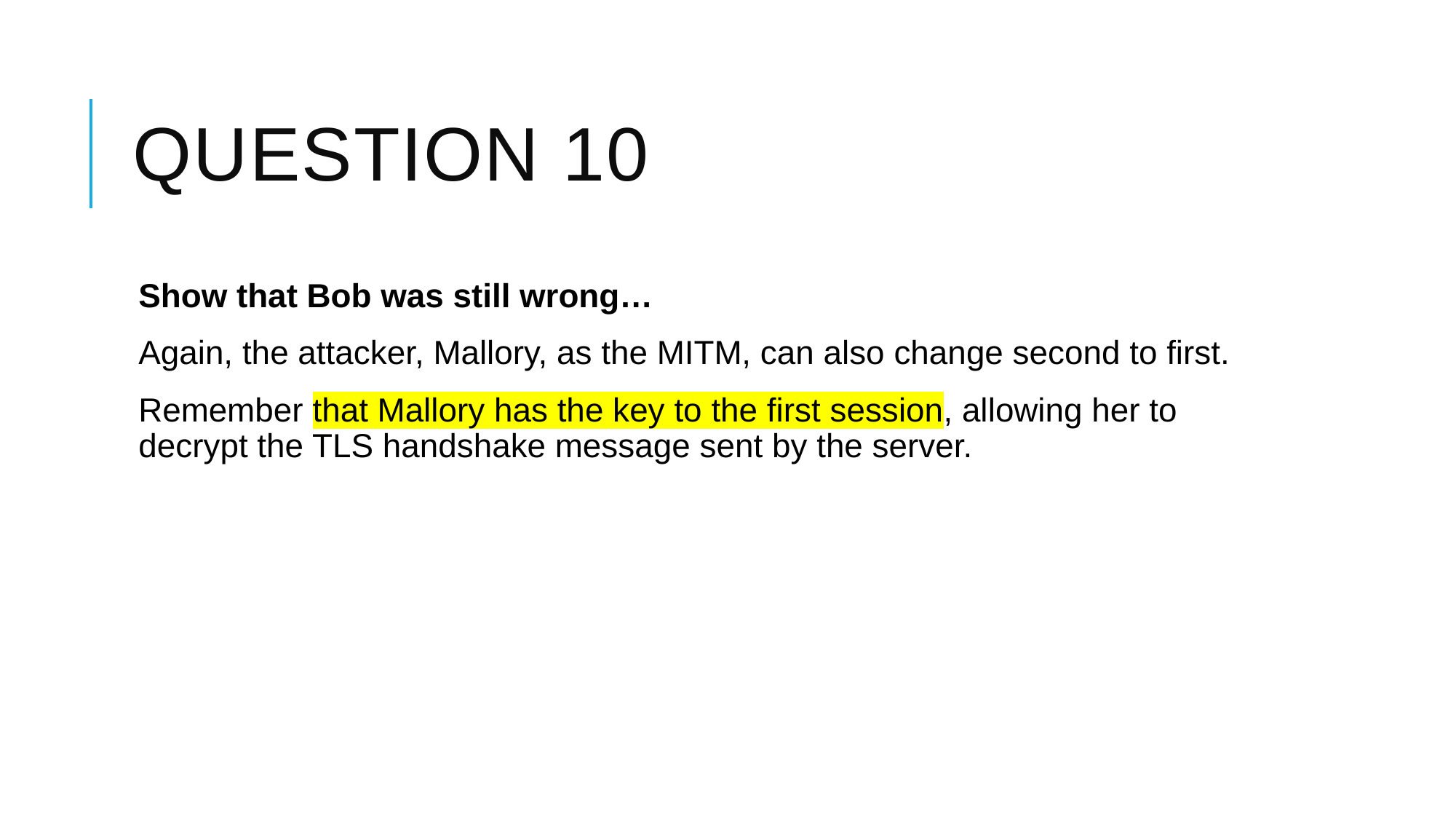

# Question 10
Show that Bob was still wrong…
Again, the attacker, Mallory, as the MITM, can also change second to first.
Remember that Mallory has the key to the first session, allowing her to decrypt the TLS handshake message sent by the server.